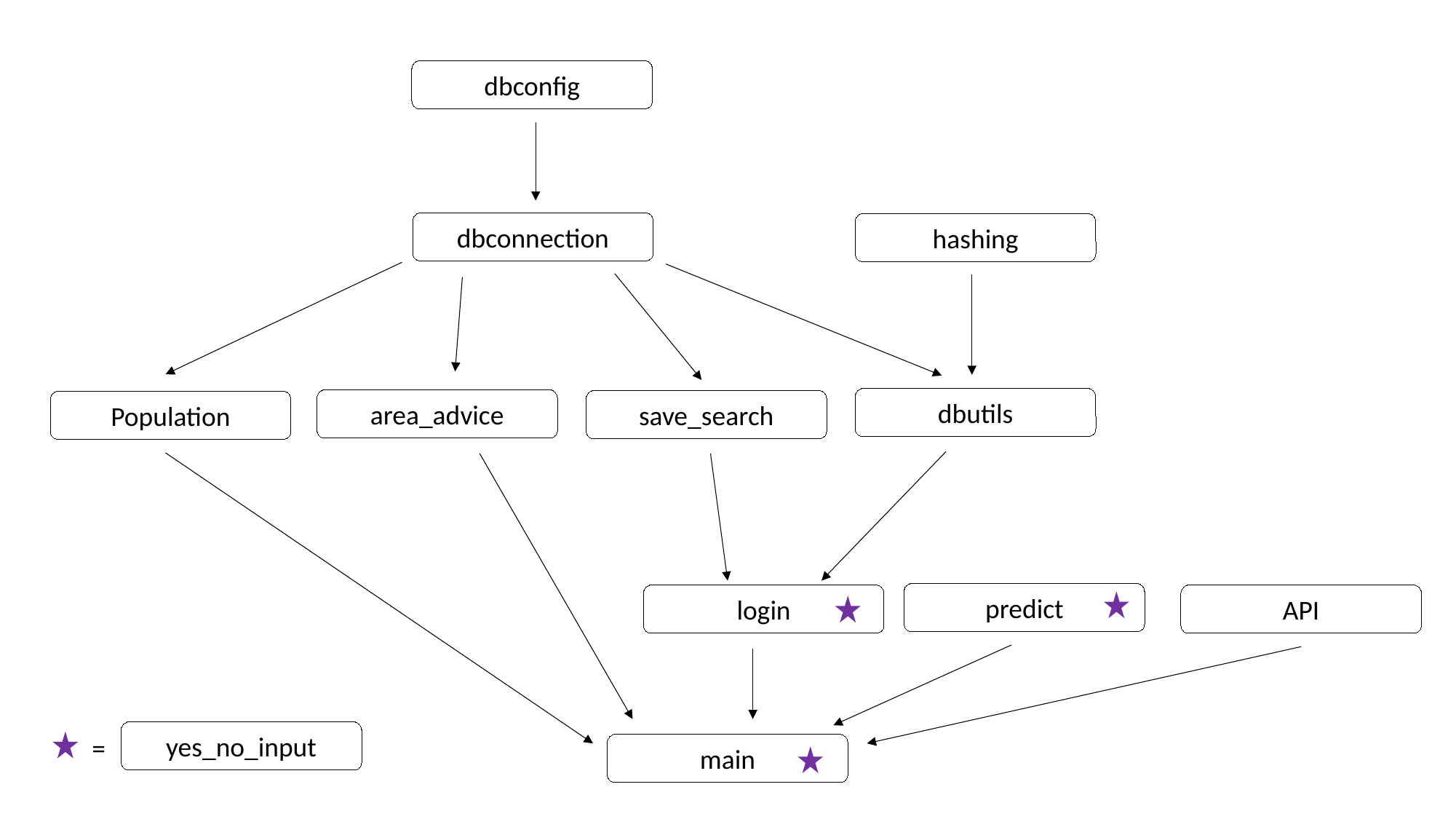

dbconfig
dbconnection
hashing
dbutils
area_advice
save_search
Population
predict
login
API

yes_no_input
=

main